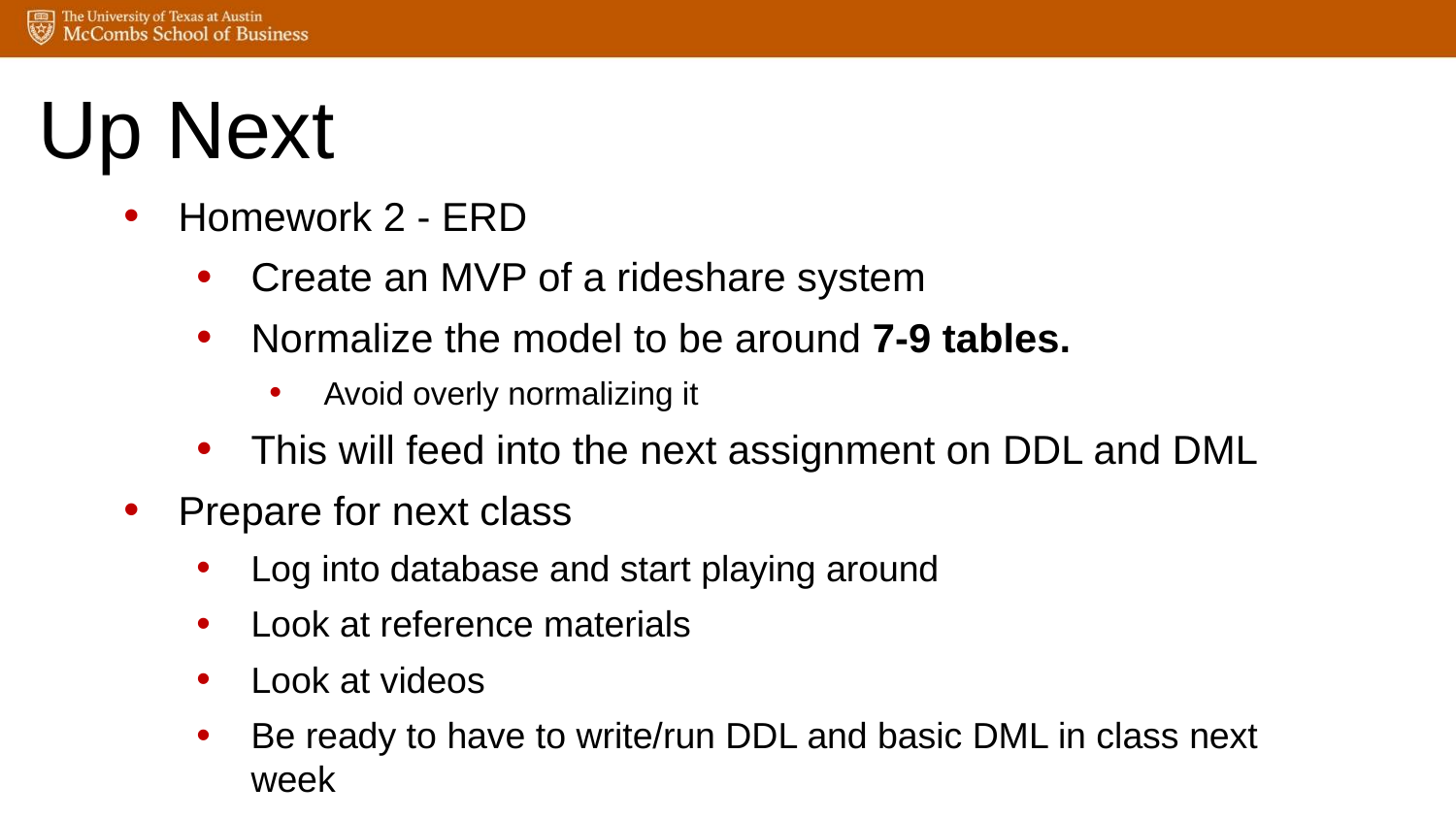

Up Next
Homework 2 - ERD
Create an MVP of a rideshare system
Normalize the model to be around 7-9 tables.
Avoid overly normalizing it
This will feed into the next assignment on DDL and DML
Prepare for next class
Log into database and start playing around
Look at reference materials
Look at videos
Be ready to have to write/run DDL and basic DML in class next week